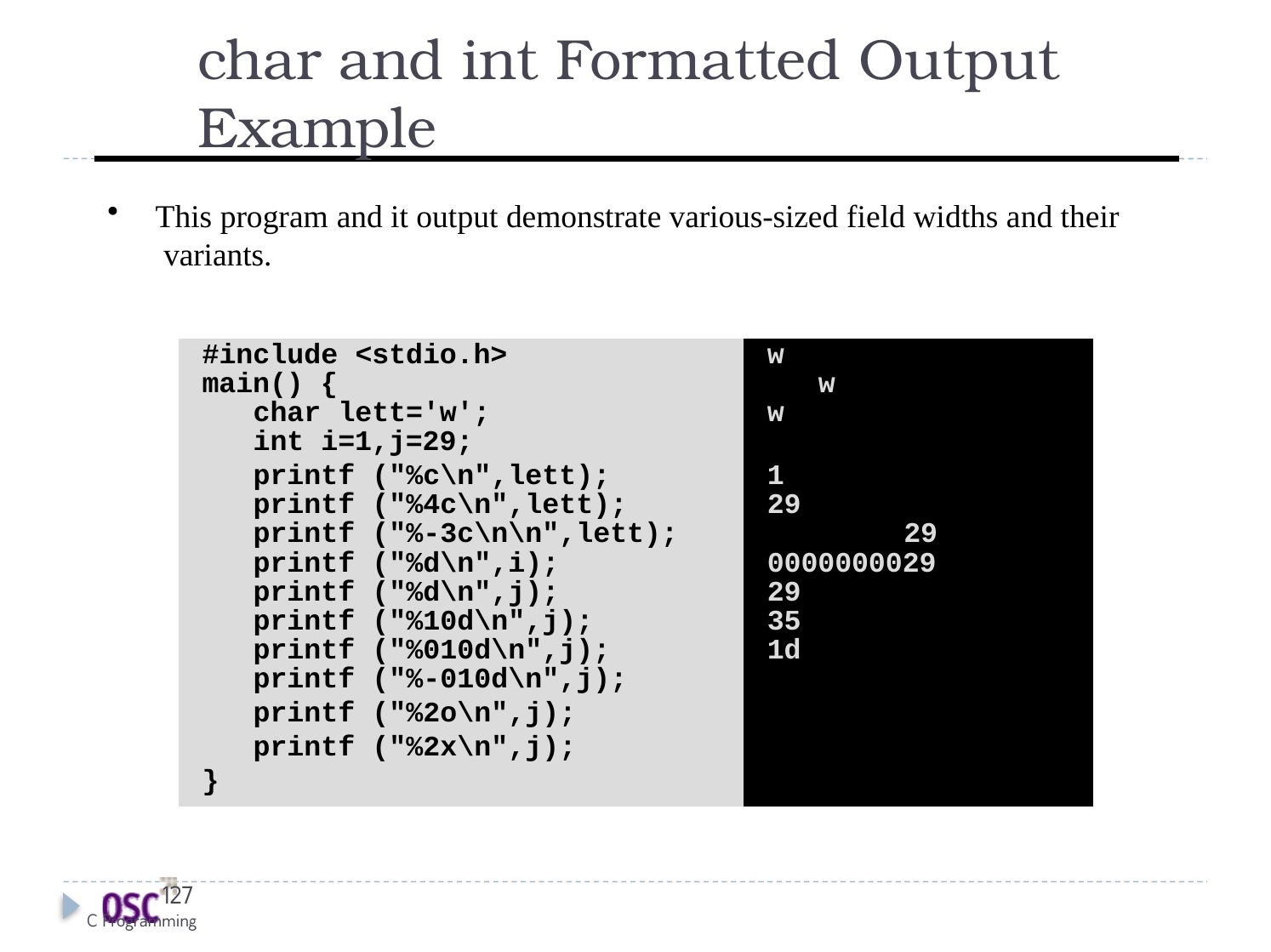

# char and int Formatted Output Example

This program and it output demonstrate various-sized field widths and their  variants.
| #include <stdio.h> | w |
| --- | --- |
| main() { | w |
| char lett='w'; | w |
| int i=1,j=29; |  |
| printf ("%c\n",lett); | 1 |
| printf ("%4c\n",lett); | 29 |
| printf ("%-3c\n\n",lett); | 29 |
| printf ("%d\n",i); | 0000000029 |
| printf ("%d\n",j); | 29 |
| printf ("%10d\n",j); | 35 |
| printf ("%010d\n",j); | 1d |
| printf ("%-010d\n",j); |  |
| printf ("%2o\n",j); |  |
| printf ("%2x\n",j); |  |
| } |  |

127
C Programming